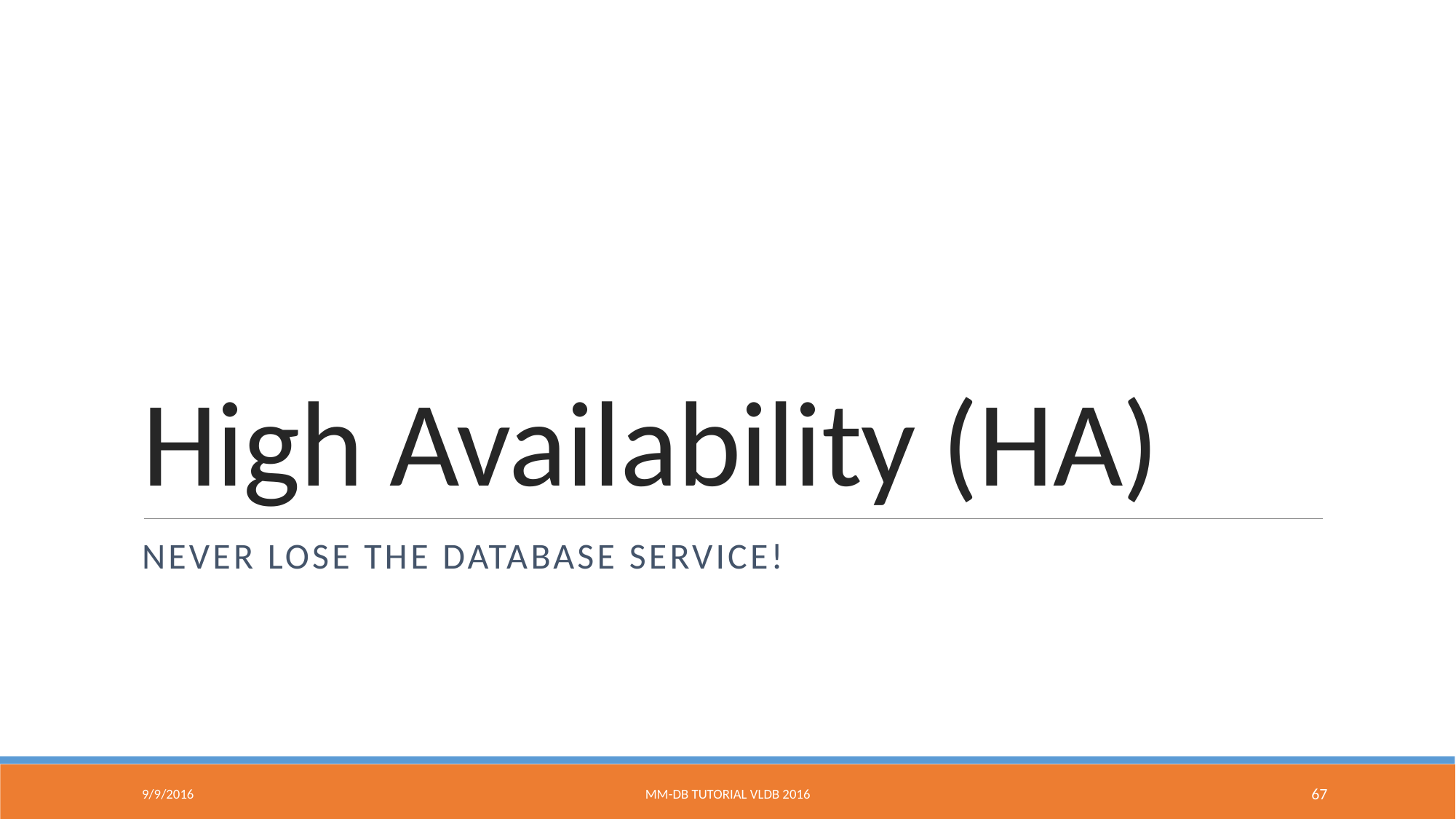

# High Availability (HA)
Never lose the database service!
9/9/2016
MM-DB Tutorial VLDB 2016
67